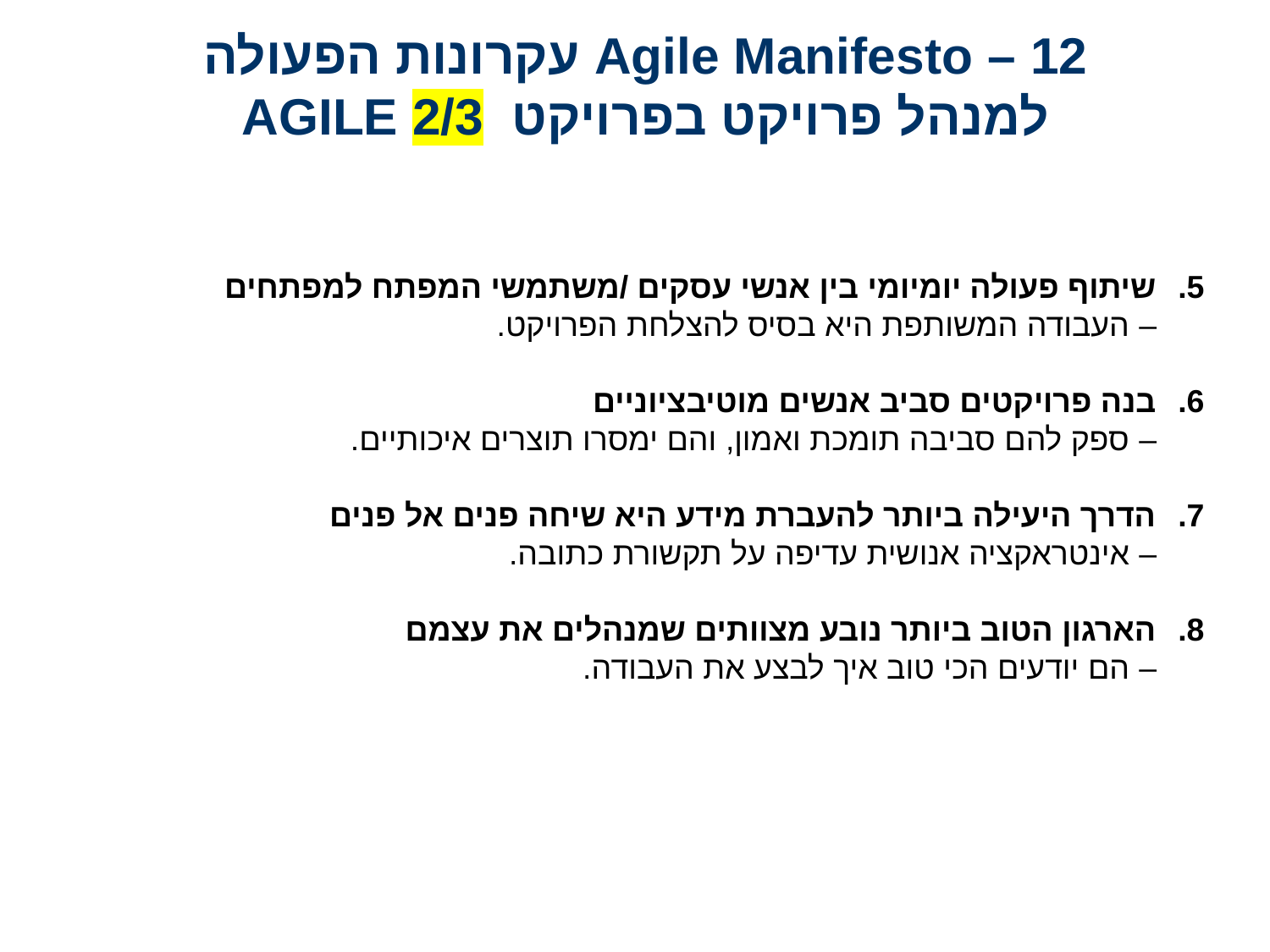

# Agile Manifesto – 12 עקרונות הפעולה למנהל פרויקט בפרויקט  AGILE 2/3

שיתוף פעולה יומיומי בין אנשי עסקים /משתמשי המפתח למפתחים
– העבודה המשותפת היא בסיס להצלחת הפרויקט.

בנה פרויקטים סביב אנשים מוטיבציוניים
– ספק להם סביבה תומכת ואמון, והם ימסרו תוצרים איכותיים.

הדרך היעילה ביותר להעברת מידע היא שיחה פנים אל פנים
– אינטראקציה אנושית עדיפה על תקשורת כתובה.

הארגון הטוב ביותר נובע מצוותים שמנהלים את עצמם
– הם יודעים הכי טוב איך לבצע את העבודה.